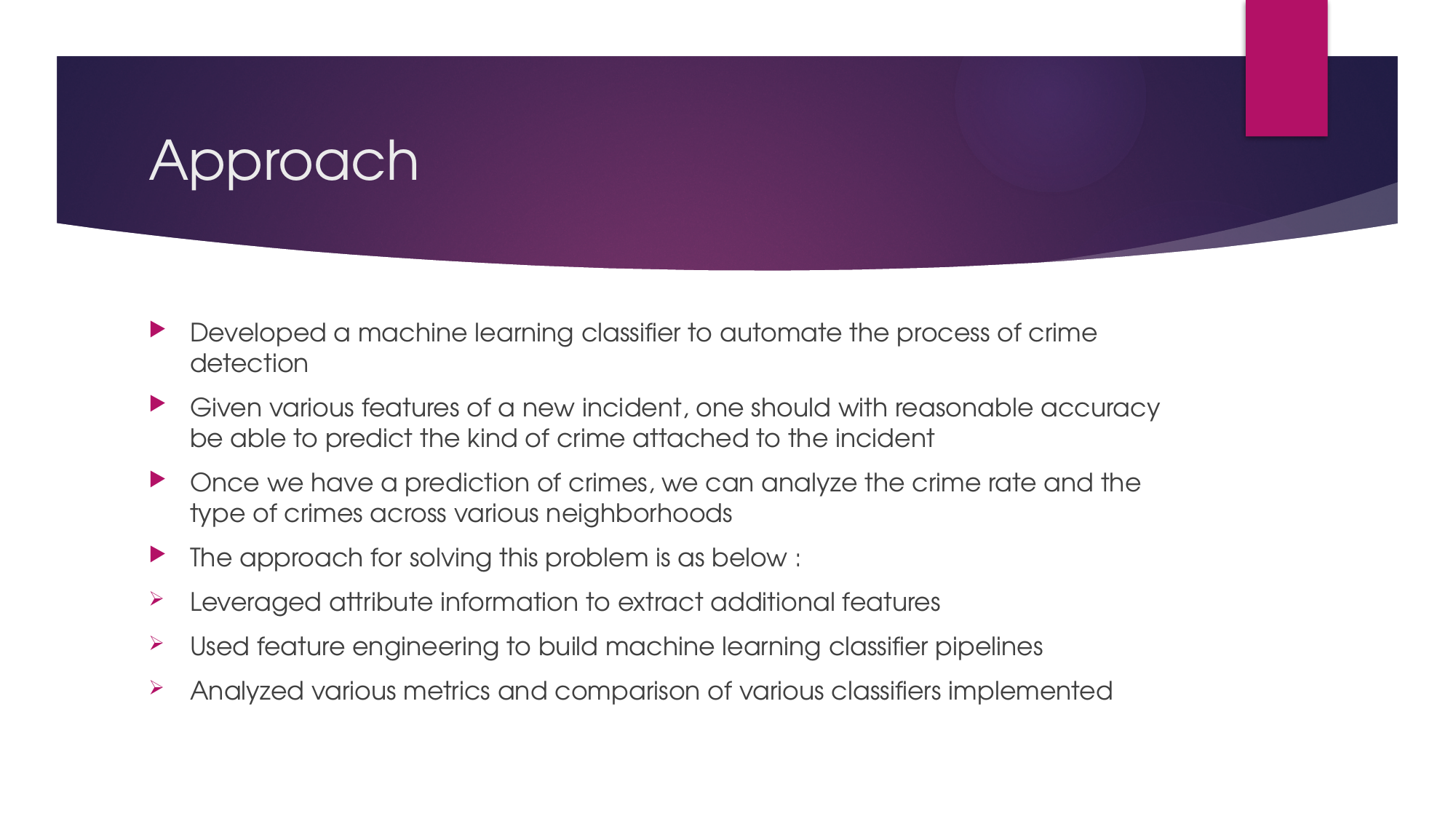

# Approach
Developed a machine learning classifier to automate the process of crime detection
Given various features of a new incident, one should with reasonable accuracy be able to predict the kind of crime attached to the incident
Once we have a prediction of crimes, we can analyze the crime rate and the type of crimes across various neighborhoods
The approach for solving this problem is as below :
Leveraged attribute information to extract additional features
Used feature engineering to build machine learning classifier pipelines
Analyzed various metrics and comparison of various classifiers implemented